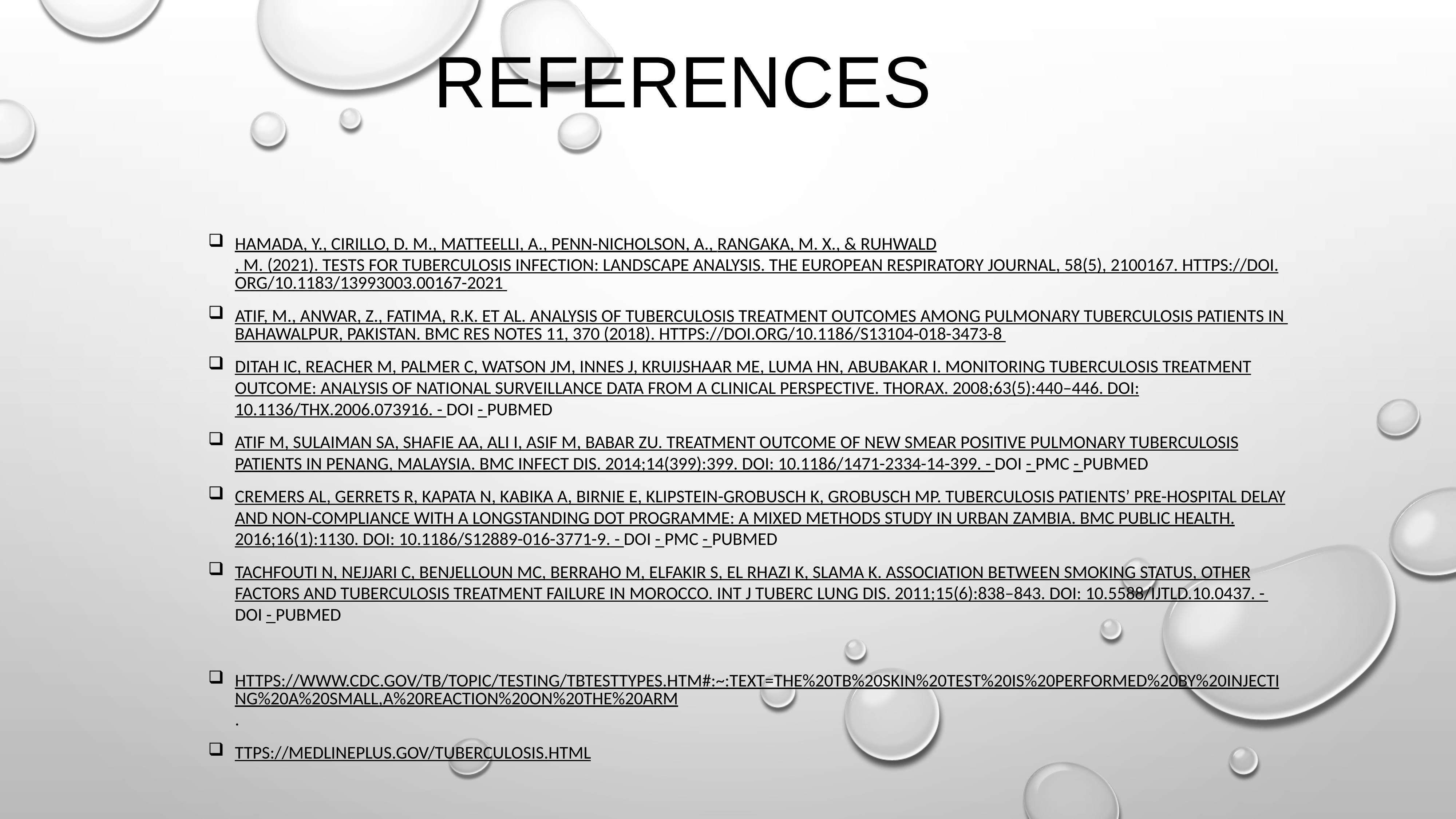

# References

Hamada, Y., Cirillo, D. M., Matteelli, A., Penn-Nicholson, A., Rangaka, M. X., & Ruhwald, M. (2021). Tests for tuberculosis infection: landscape analysis. The European respiratory journal, 58(5), 2100167. https://doi.org/10.1183/13993003.00167-2021
Atif, M., Anwar, Z., Fatima, R.K. et al. Analysis of tuberculosis treatment outcomes among pulmonary tuberculosis patients in Bahawalpur, Pakistan. BMC Res Notes 11, 370 (2018). https://doi.org/10.1186/s13104-018-3473-8
Ditah IC, Reacher M, Palmer C, Watson JM, Innes J, Kruijshaar ME, Luma HN, Abubakar I. Monitoring tuberculosis treatment outcome: analysis of national surveillance data from a clinical perspective. Thorax. 2008;63(5):440–446. doi: 10.1136/thx.2006.073916. - DOI - PubMed
Atif M, Sulaiman SA, Shafie AA, Ali I, Asif M, Babar ZU. Treatment outcome of new smear positive pulmonary tuberculosis patients in Penang, Malaysia. BMC Infect Dis. 2014;14(399):399. doi: 10.1186/1471-2334-14-399. - DOI - PMC - PubMed
Cremers AL, Gerrets R, Kapata N, Kabika A, Birnie E, Klipstein-Grobusch K, Grobusch MP. Tuberculosis patients’ pre-hospital delay and non-compliance with a longstanding DOT programme: a mixed methods study in urban Zambia. BMC Public Health. 2016;16(1):1130. doi: 10.1186/s12889-016-3771-9. - DOI - PMC - PubMed
Tachfouti N, Nejjari C, Benjelloun MC, Berraho M, Elfakir S, El Rhazi K, Slama K. Association between smoking status, other factors and tuberculosis treatment failure in Morocco. Int J Tuberc Lung Dis. 2011;15(6):838–843. doi: 10.5588/ijtld.10.0437. - DOI - PubMed

https://www.cdc.gov/tb/topic/testing/tbtesttypes.htm#:~:text=The%20TB%20skin%20test%20is%20performed%20by%20injecting%20a%20small,a%20reaction%20on%20the%20arm.
ttps://medlineplus.gov/tuberculosis.html